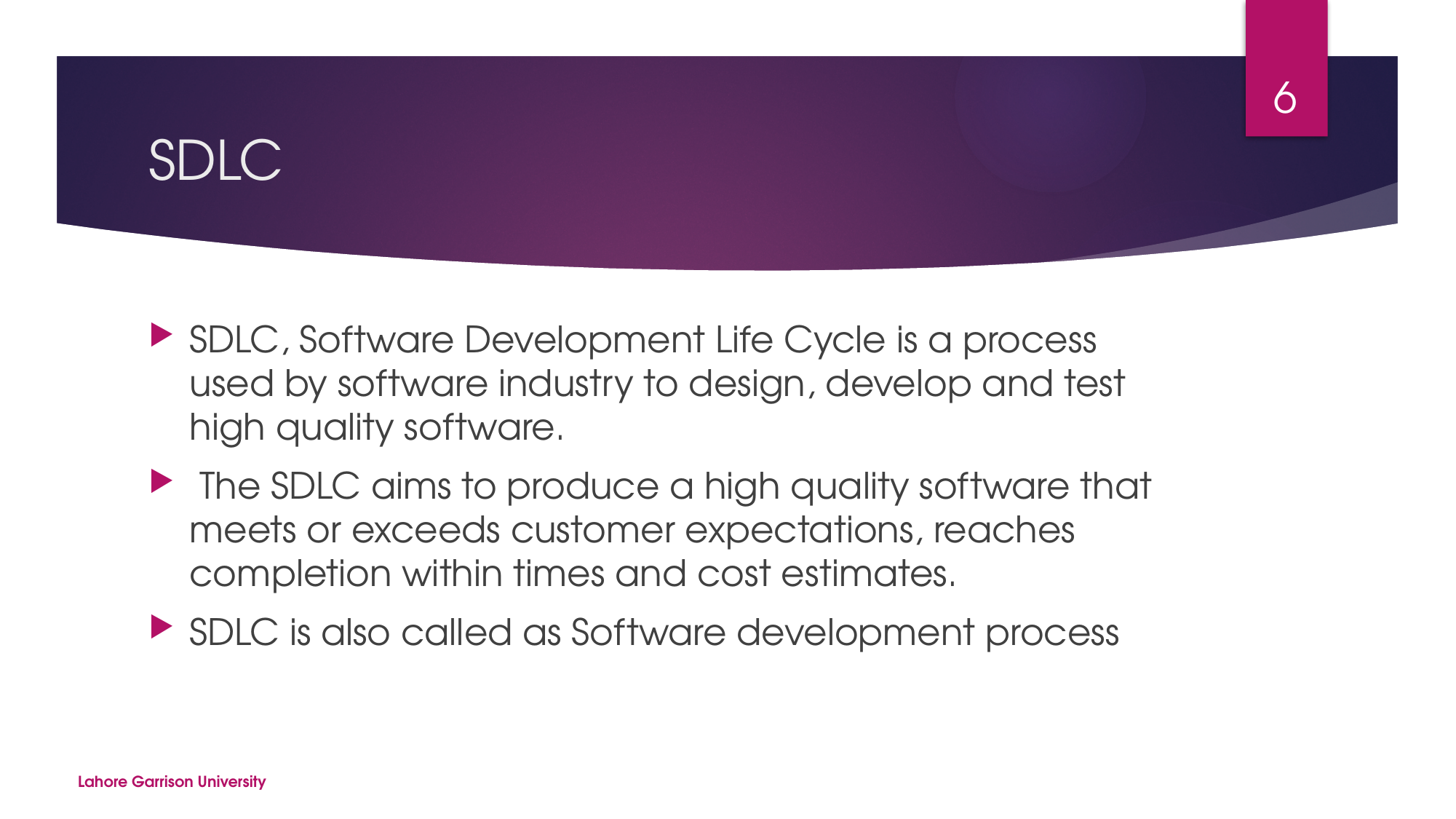

6
# SDLC
SDLC, Software Development Life Cycle is a process used by software industry to design, develop and test high quality software.
 The SDLC aims to produce a high quality software that meets or exceeds customer expectations, reaches completion within times and cost estimates.
SDLC is also called as Software development process

Lahore Garrison University